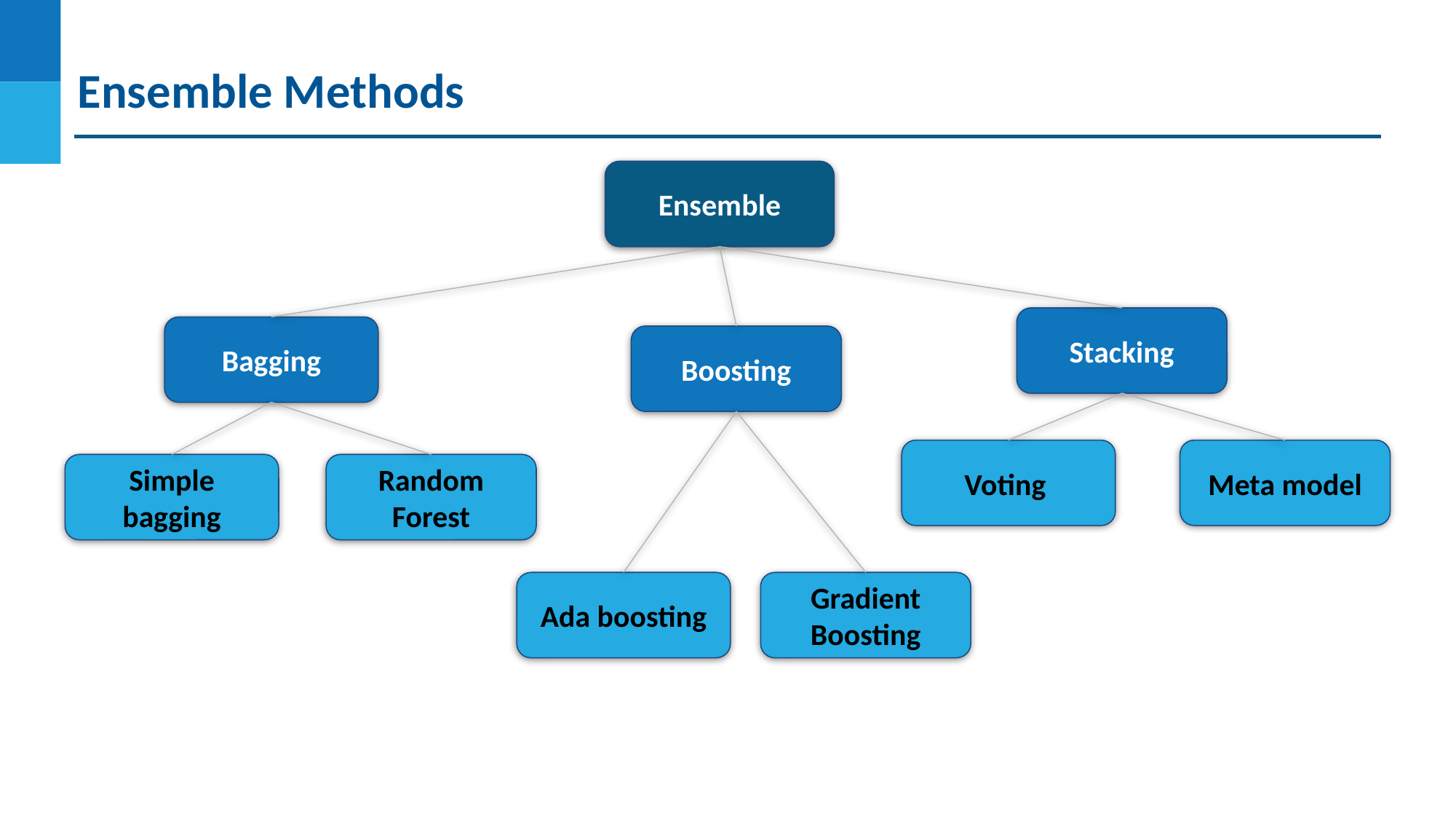

Ensemble Methods
Ensemble
Stacking
Bagging
Boosting
Voting
Meta model
Simple bagging
Random Forest
Ada boosting
Gradient Boosting